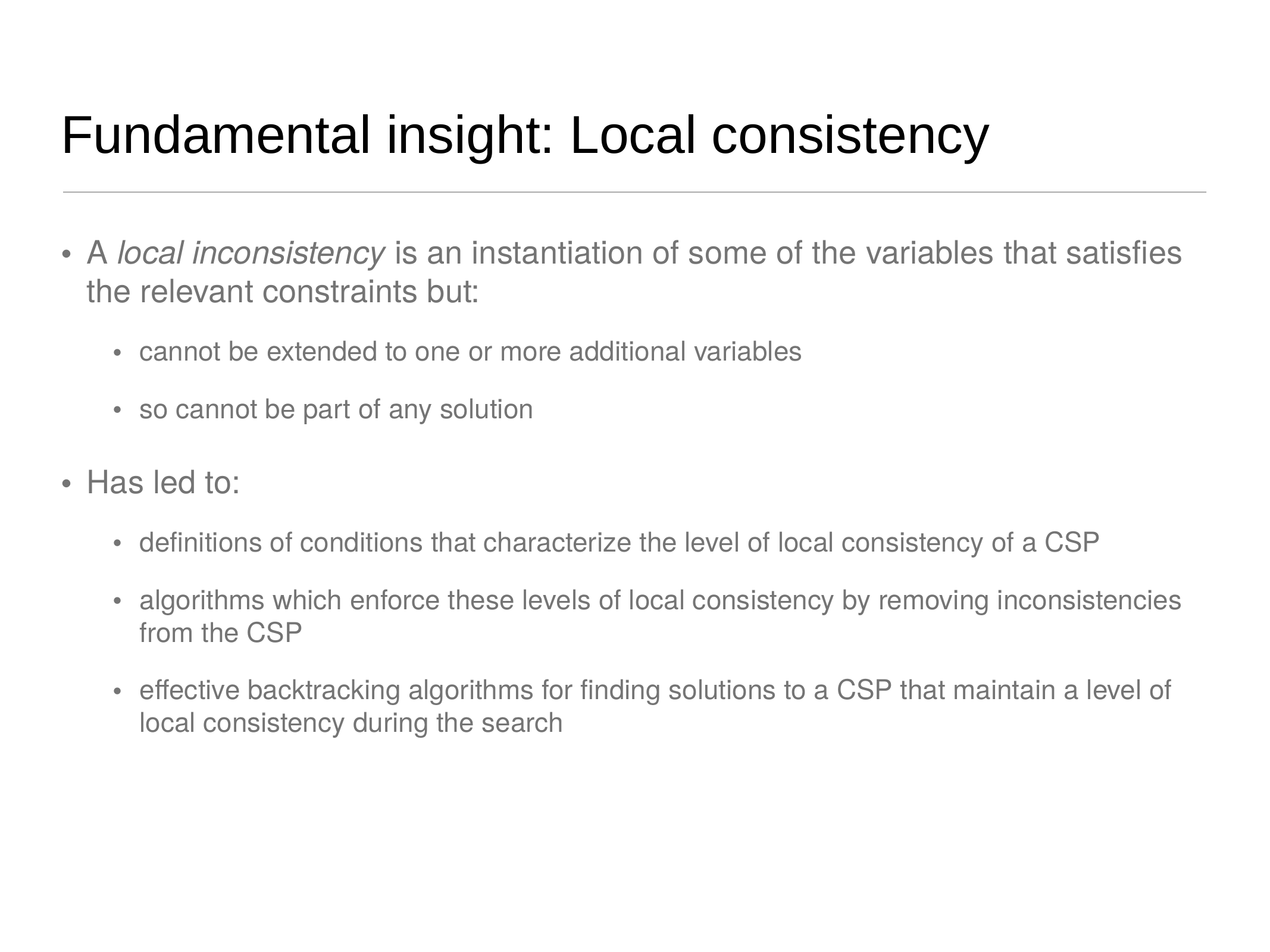

# Fundamental insight: Local consistency
A local inconsistency is an instantiation of some of the variables that satisfies the relevant constraints but:
cannot be extended to one or more additional variables
so cannot be part of any solution
Has led to:
definitions of conditions that characterize the level of local consistency of a CSP
algorithms which enforce these levels of local consistency by removing inconsistencies from the CSP
effective backtracking algorithms for finding solutions to a CSP that maintain a level of local consistency during the search